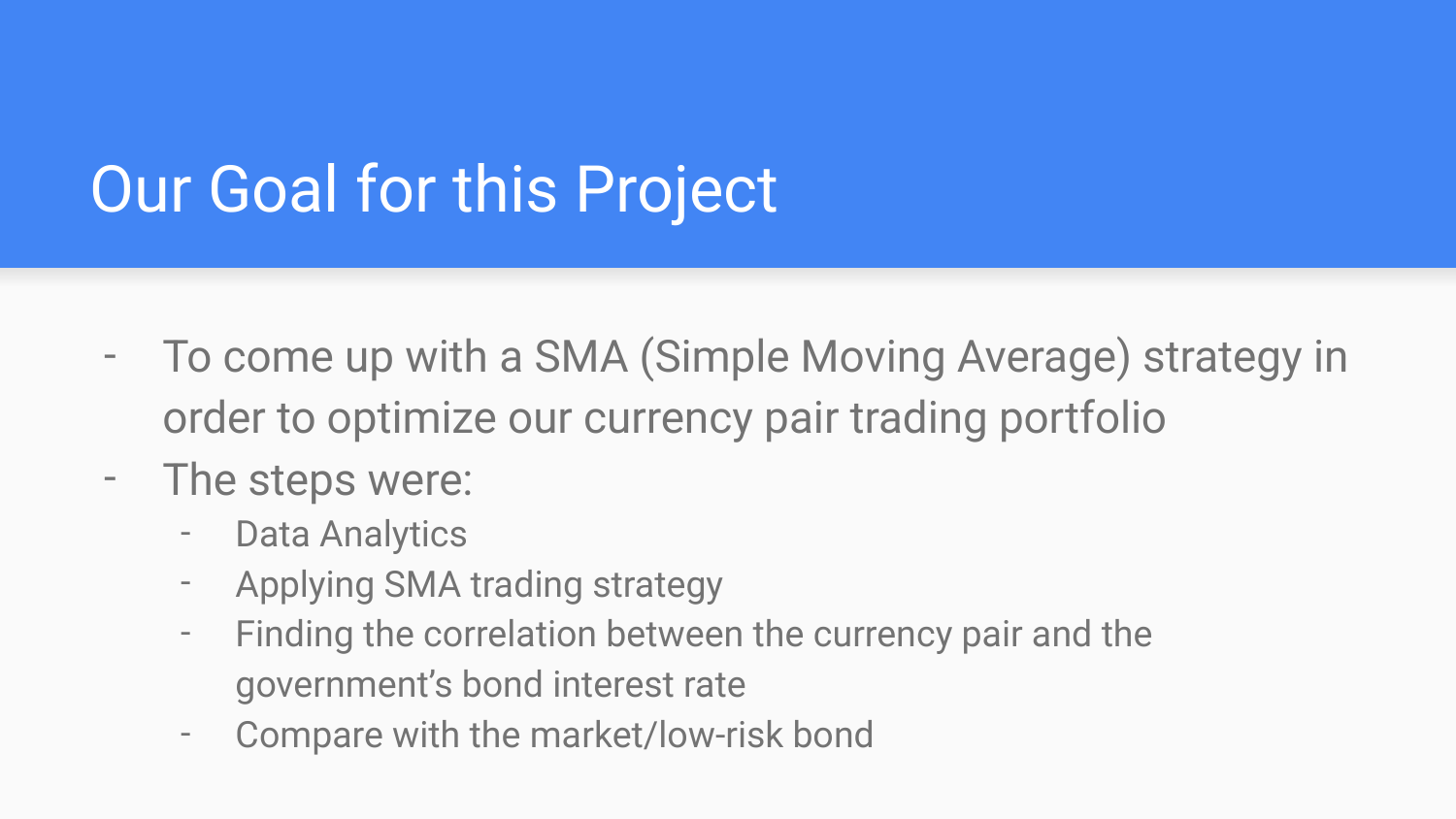

# Our Goal for this Project
To come up with a SMA (Simple Moving Average) strategy in order to optimize our currency pair trading portfolio
The steps were:
Data Analytics
Applying SMA trading strategy
Finding the correlation between the currency pair and the government’s bond interest rate
Compare with the market/low-risk bond